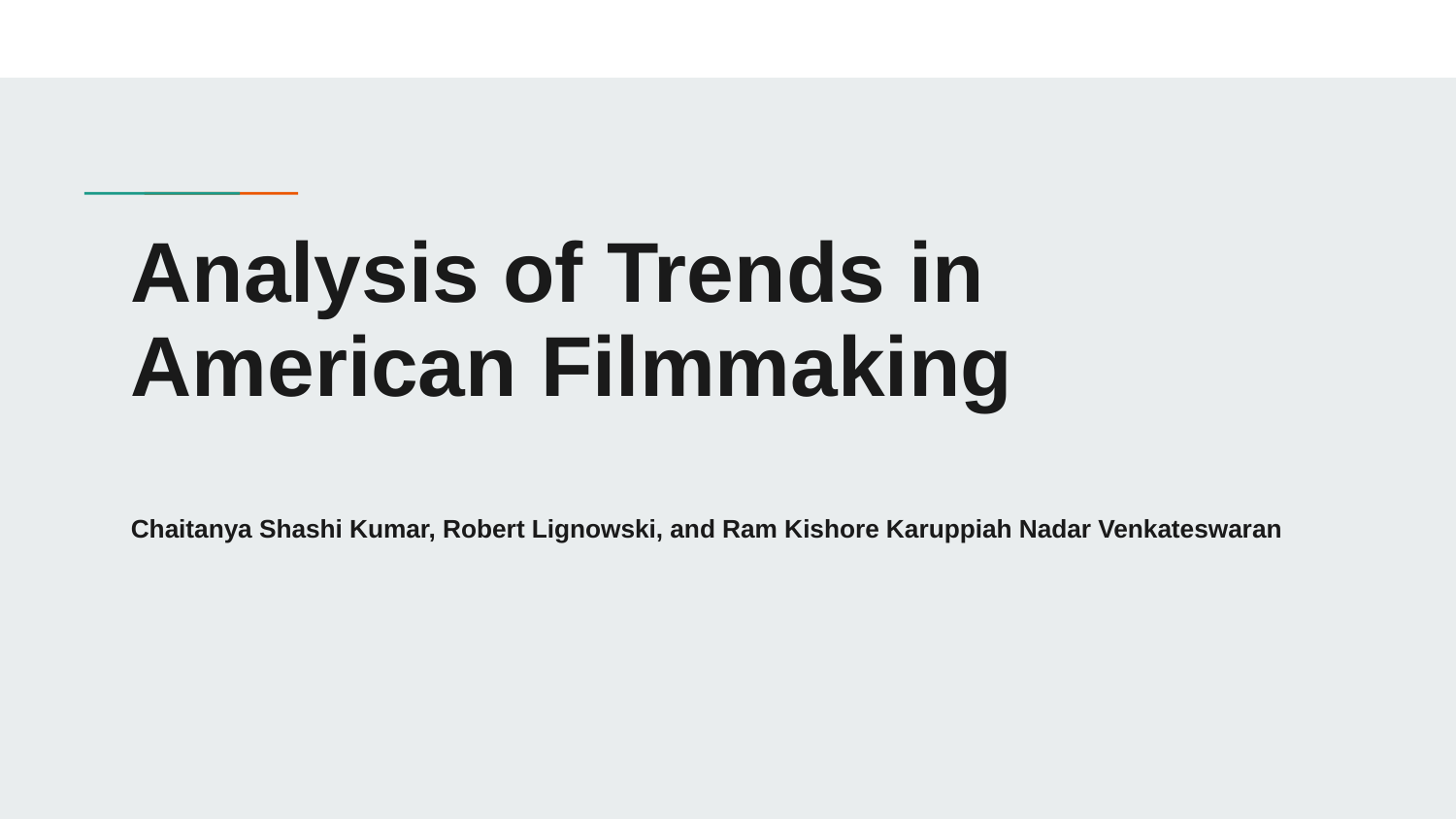

# Analysis of Trends in American Filmmaking
Chaitanya Shashi Kumar, Robert Lignowski, and Ram Kishore Karuppiah Nadar Venkateswaran